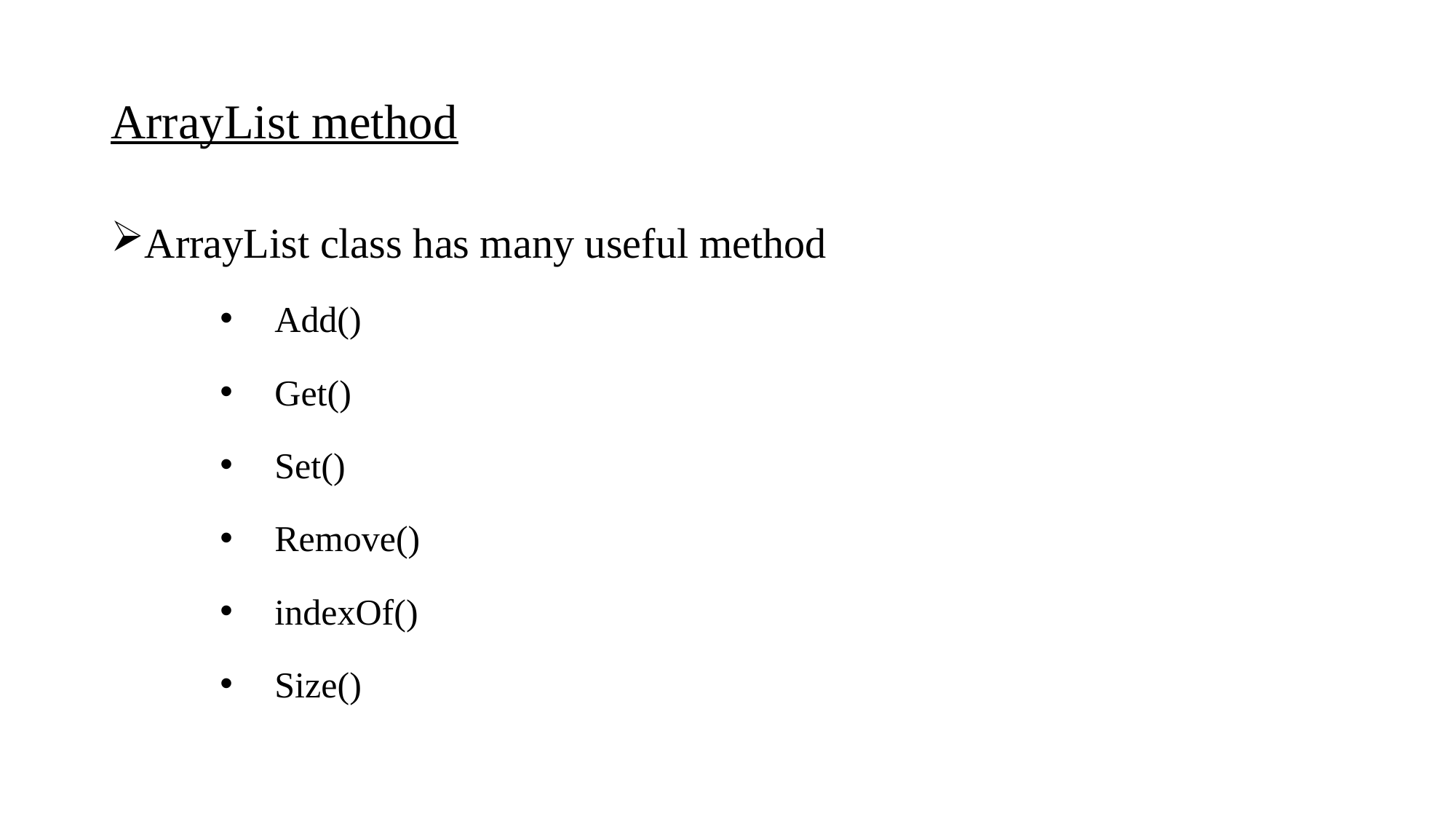

# ArrayList method
ArrayList class has many useful method
Add()
Get()
Set()
Remove()
indexOf()
Size()